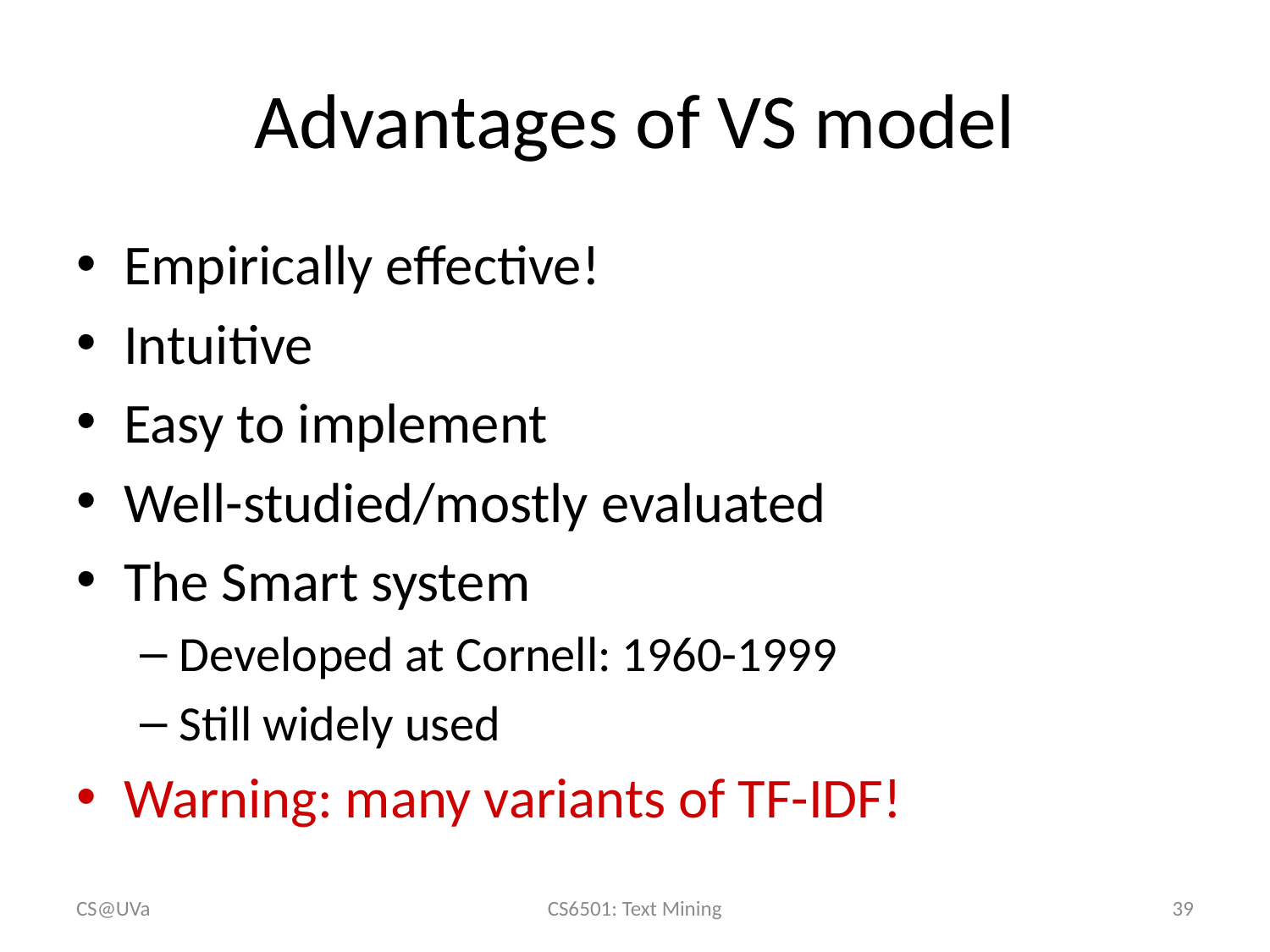

# Advantages of VS model
Empirically effective!
Intuitive
Easy to implement
Well-studied/mostly evaluated
The Smart system
Developed at Cornell: 1960-1999
Still widely used
Warning: many variants of TF-IDF!
CS@UVa
CS6501: Text Mining
39